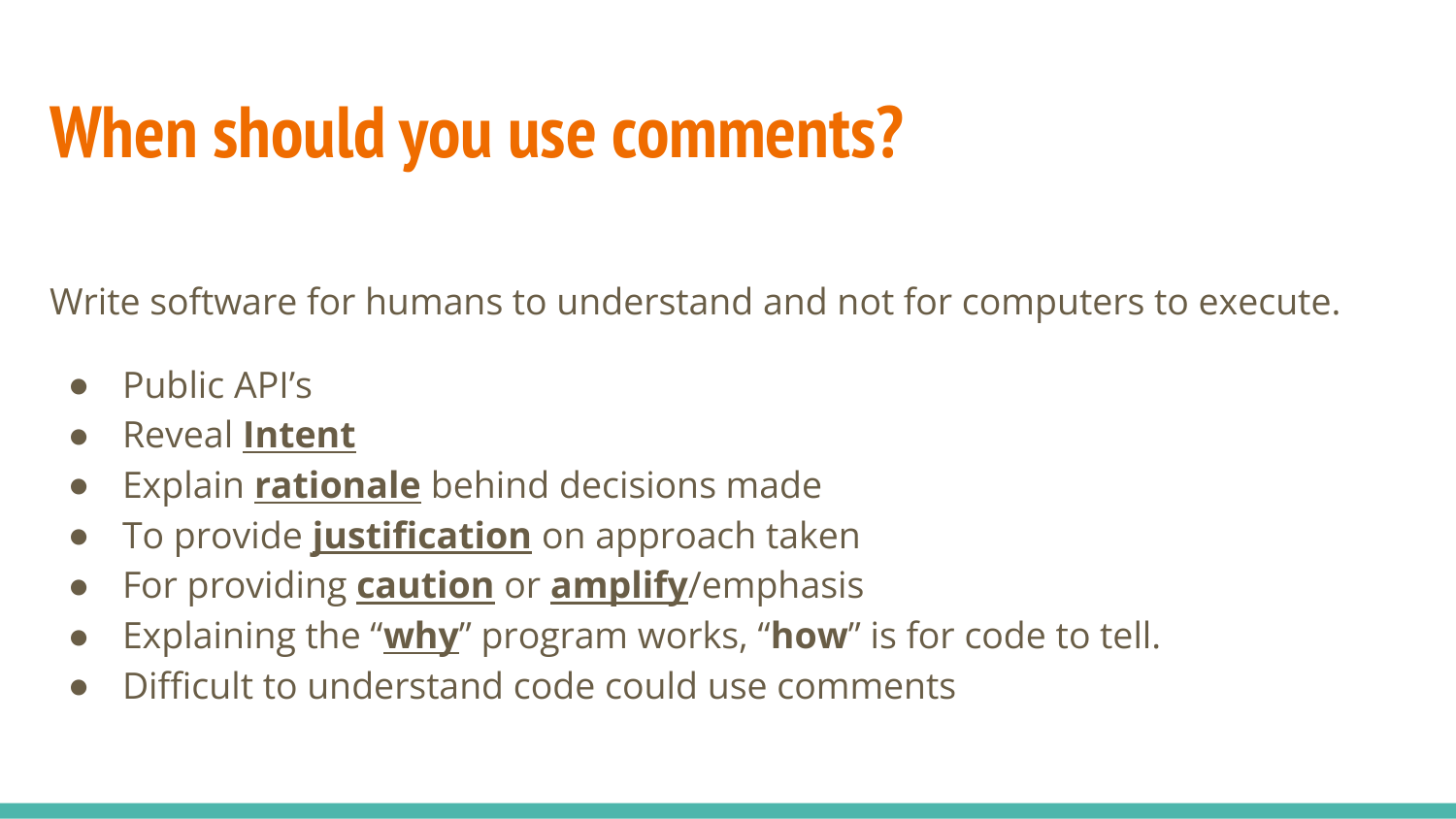

# When should you use comments?
Write software for humans to understand and not for computers to execute.
Public API’s
Reveal Intent
Explain rationale behind decisions made
To provide justification on approach taken
For providing caution or amplify/emphasis
Explaining the “why” program works, “how” is for code to tell.
Difficult to understand code could use comments